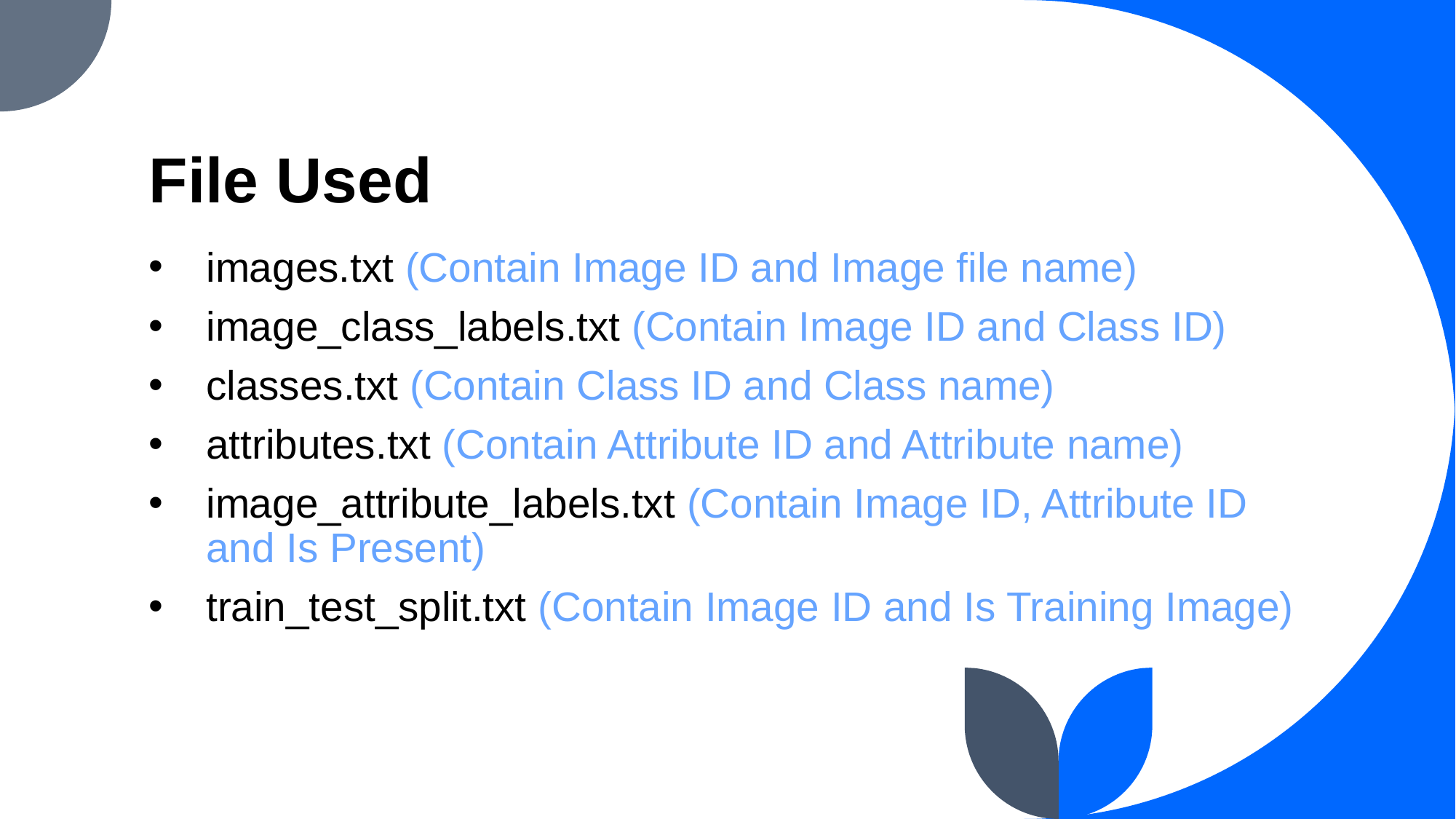

# File Used
images.txt (Contain Image ID and Image file name)
image_class_labels.txt (Contain Image ID and Class ID)
classes.txt (Contain Class ID and Class name)
attributes.txt (Contain Attribute ID and Attribute name)
image_attribute_labels.txt (Contain Image ID, Attribute ID and Is Present)
train_test_split.txt (Contain Image ID and Is Training Image)